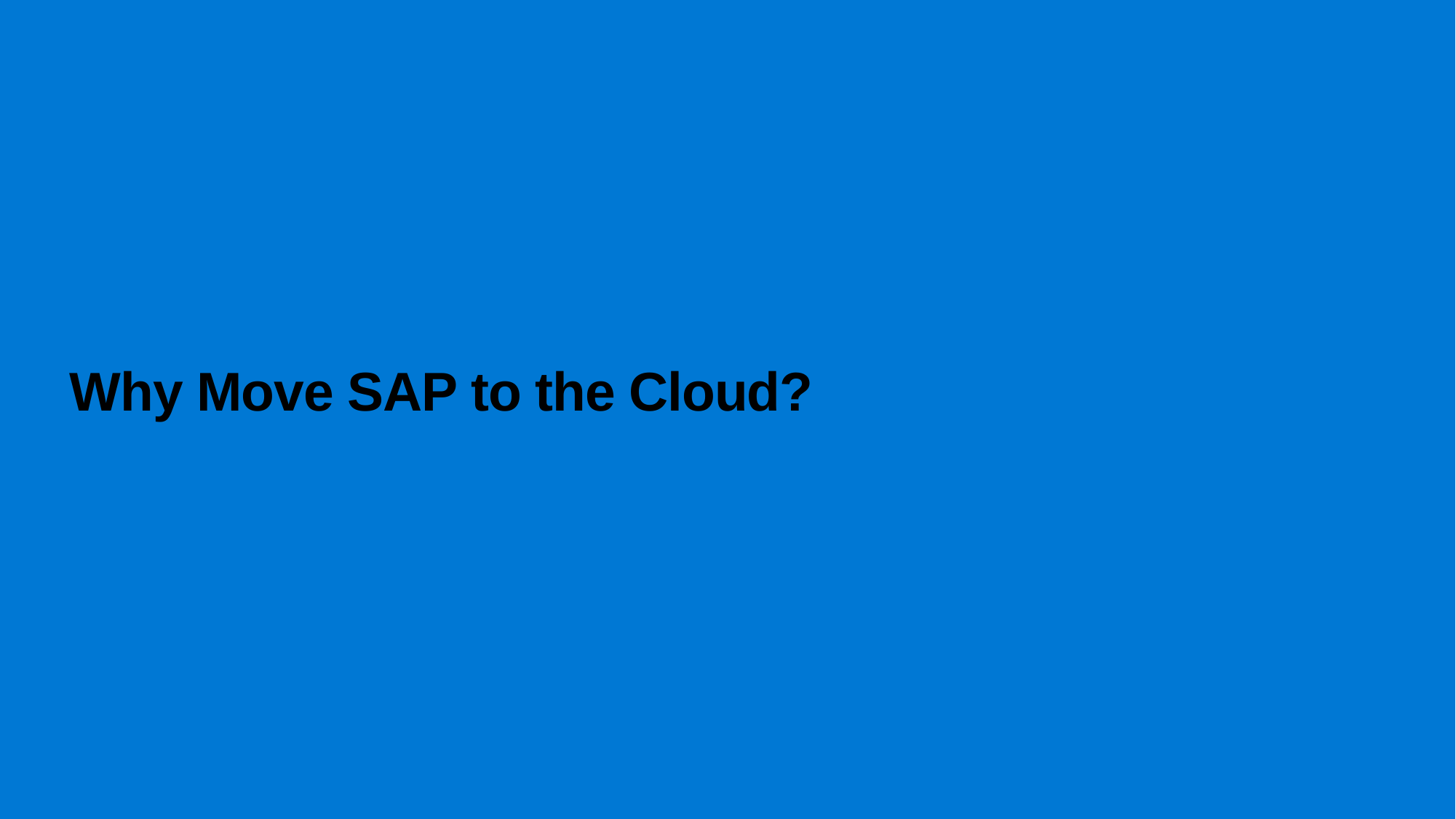

# Why Move SAP to the Cloud?